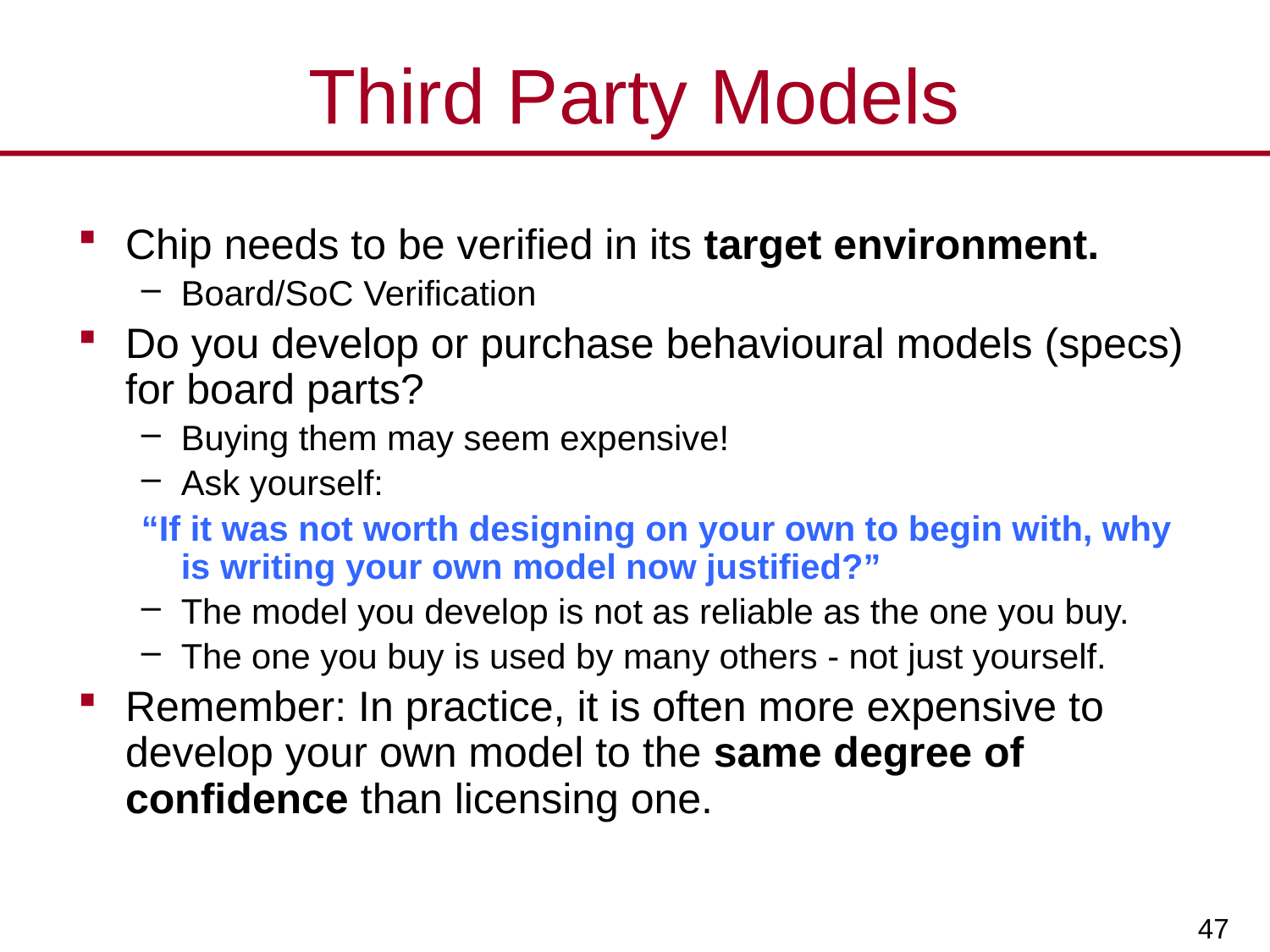

# Third Party Models
Chip needs to be verified in its target environment.
Board/SoC Verification
Do you develop or purchase behavioural models (specs) for board parts?
Buying them may seem expensive!
Ask yourself:
“If it was not worth designing on your own to begin with, why is writing your own model now justified?”
The model you develop is not as reliable as the one you buy.
The one you buy is used by many others - not just yourself.
Remember: In practice, it is often more expensive to develop your own model to the same degree of confidence than licensing one.